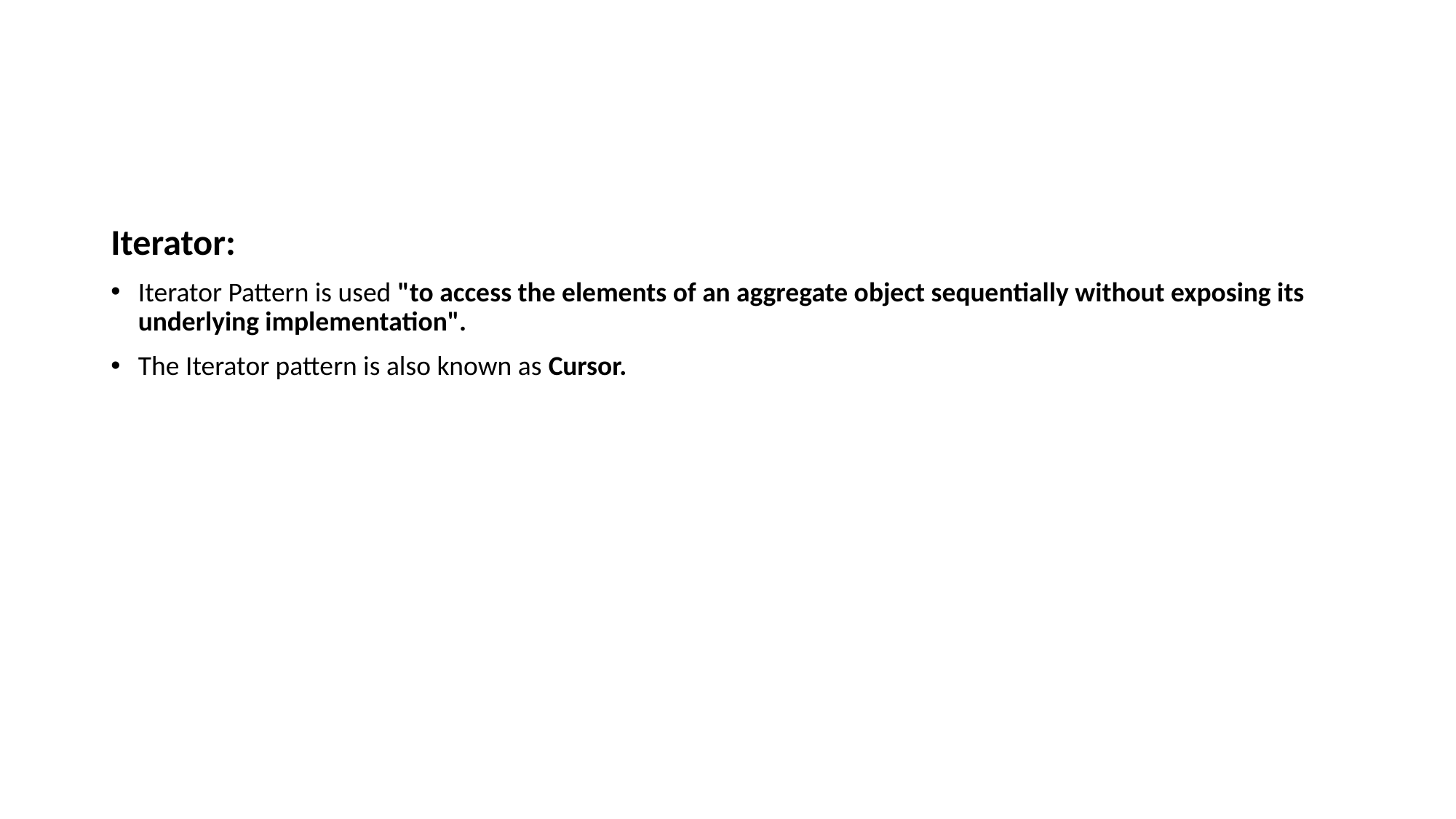

Iterator:
Iterator Pattern is used "to access the elements of an aggregate object sequentially without exposing its underlying implementation".
The Iterator pattern is also known as Cursor.